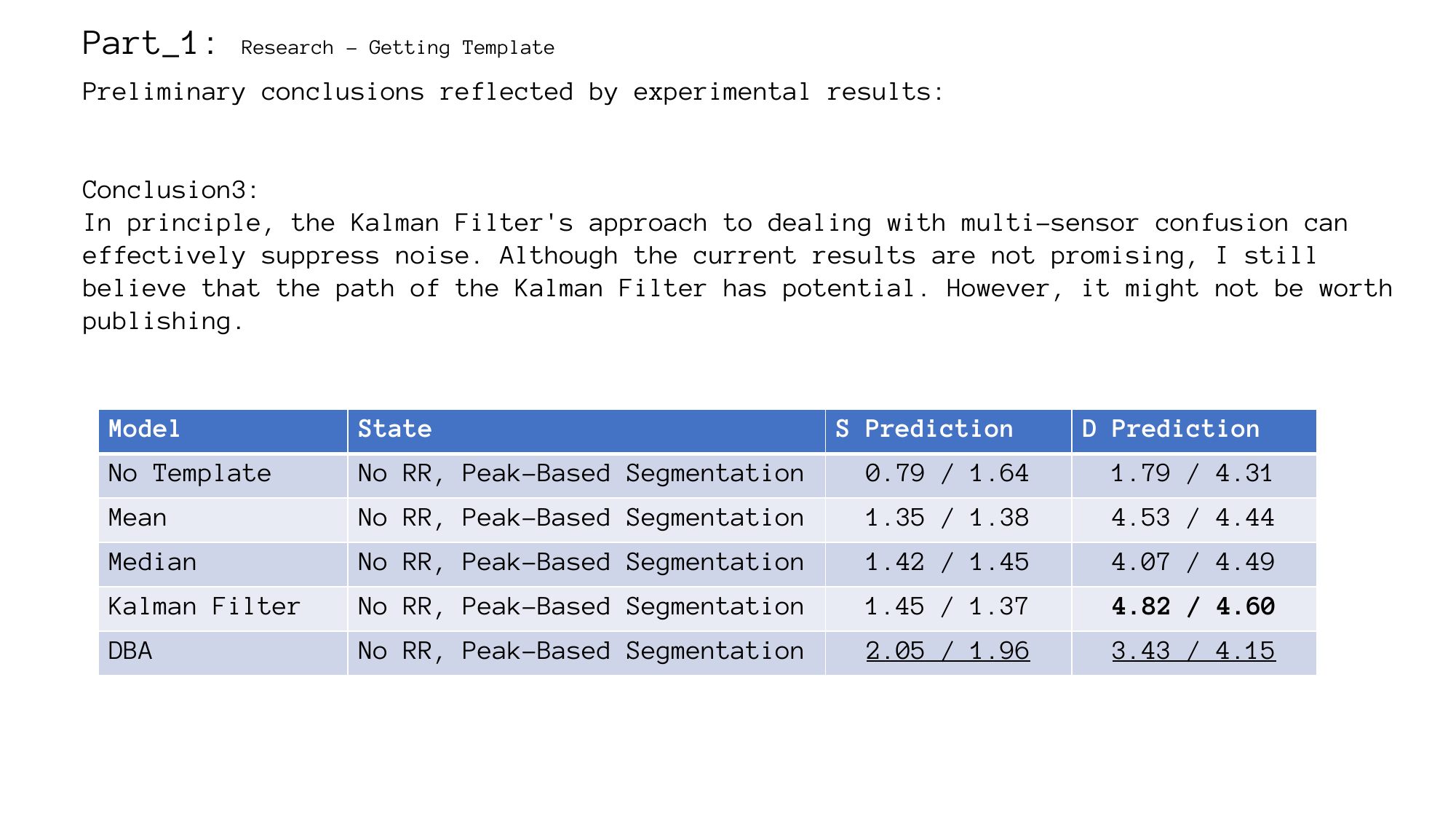

Part_1: Research - Getting Template
Preliminary conclusions reflected by experimental results:

Conclusion3:
In principle, the Kalman Filter's approach to dealing with multi-sensor confusion can effectively suppress noise. Although the current results are not promising, I still believe that the path of the Kalman Filter has potential. However, it might not be worth publishing.
| Model | State | S Prediction | D Prediction |
| --- | --- | --- | --- |
| No Template | No RR, Peak-Based Segmentation | 0.79 / 1.64 | 1.79 / 4.31 |
| Mean | No RR, Peak-Based Segmentation | 1.35 / 1.38 | 4.53 / 4.44 |
| Median | No RR, Peak-Based Segmentation | 1.42 / 1.45 | 4.07 / 4.49 |
| Kalman Filter | No RR, Peak-Based Segmentation | 1.45 / 1.37 | 4.82 / 4.60 |
| DBA | No RR, Peak-Based Segmentation | 2.05 / 1.96 | 3.43 / 4.15 |